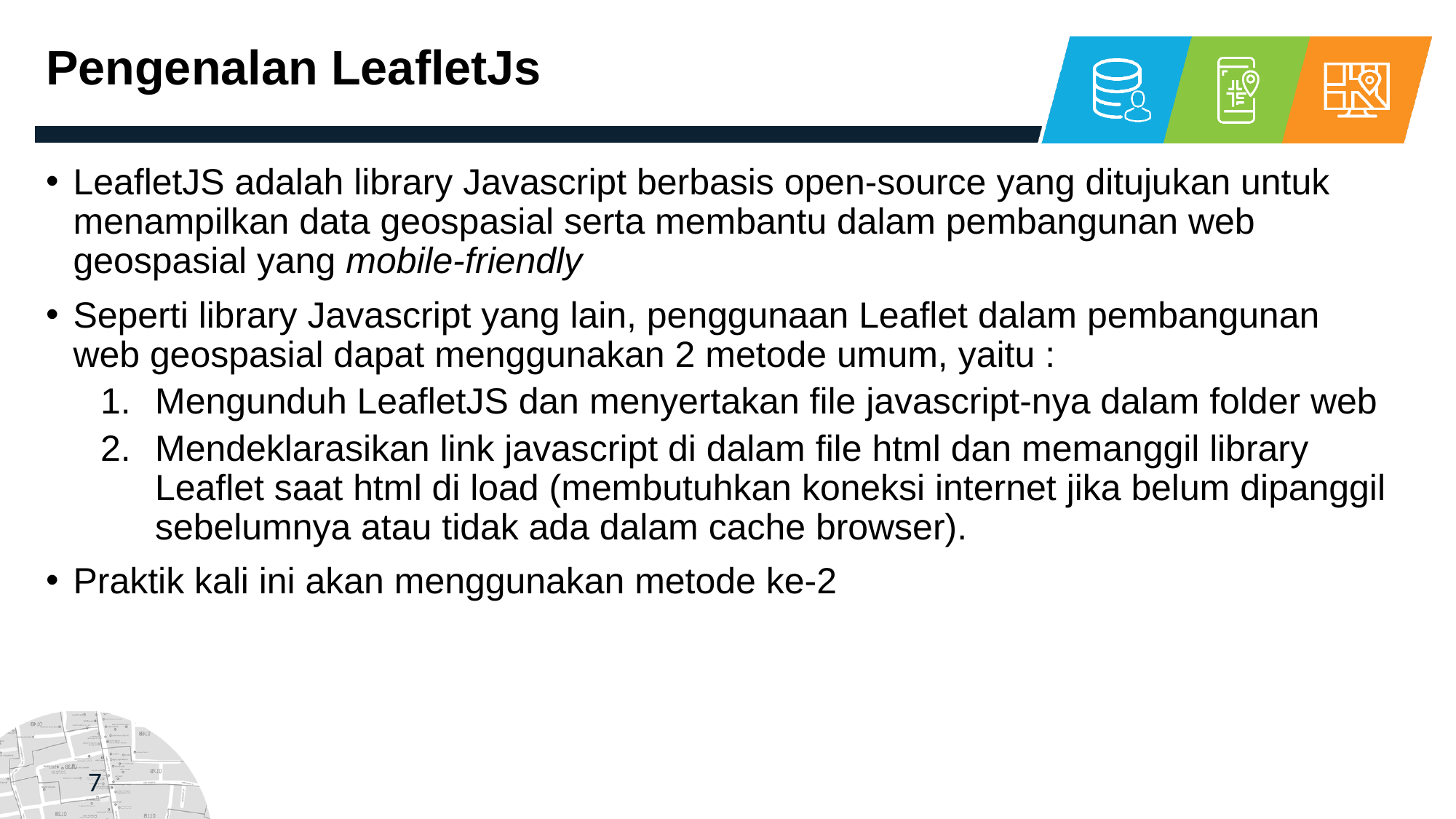

# Pengenalan LeafletJs
LeafletJS adalah library Javascript berbasis open-source yang ditujukan untuk menampilkan data geospasial serta membantu dalam pembangunan web geospasial yang mobile-friendly
Seperti library Javascript yang lain, penggunaan Leaflet dalam pembangunan web geospasial dapat menggunakan 2 metode umum, yaitu :
Mengunduh LeafletJS dan menyertakan file javascript-nya dalam folder web
Mendeklarasikan link javascript di dalam file html dan memanggil library Leaflet saat html di load (membutuhkan koneksi internet jika belum dipanggil sebelumnya atau tidak ada dalam cache browser).
Praktik kali ini akan menggunakan metode ke-2